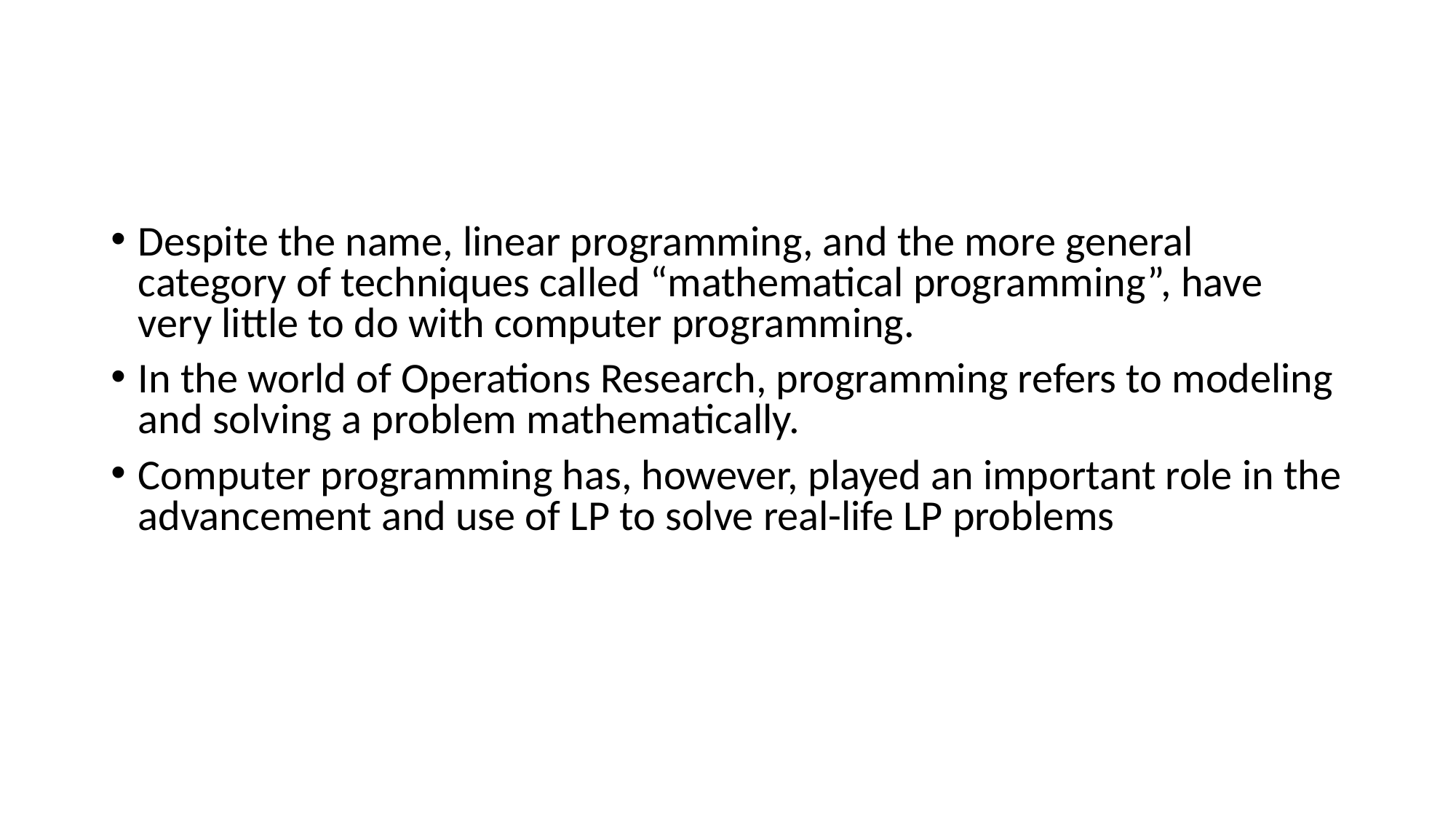

#
Despite the name, linear programming, and the more general category of techniques called “mathematical programming”, have very little to do with computer programming.
In the world of Operations Research, programming refers to modeling and solving a problem mathematically.
Computer programming has, however, played an important role in the advancement and use of LP to solve real-life LP problems